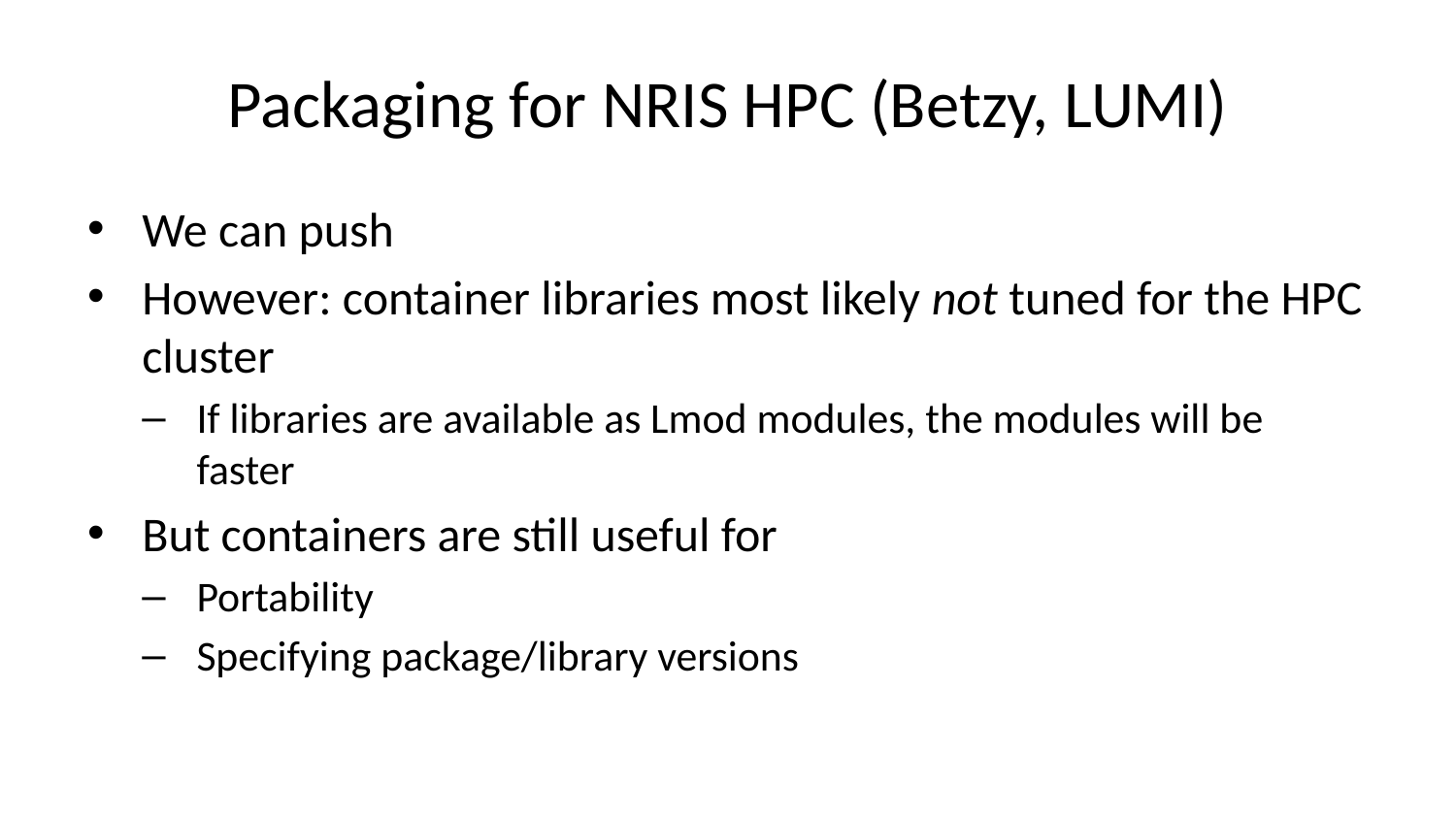

# Packaging for NRIS HPC (Betzy, LUMI)
We can push
However: container libraries most likely not tuned for the HPC cluster
If libraries are available as Lmod modules, the modules will be faster
But containers are still useful for
Portability
Specifying package/library versions